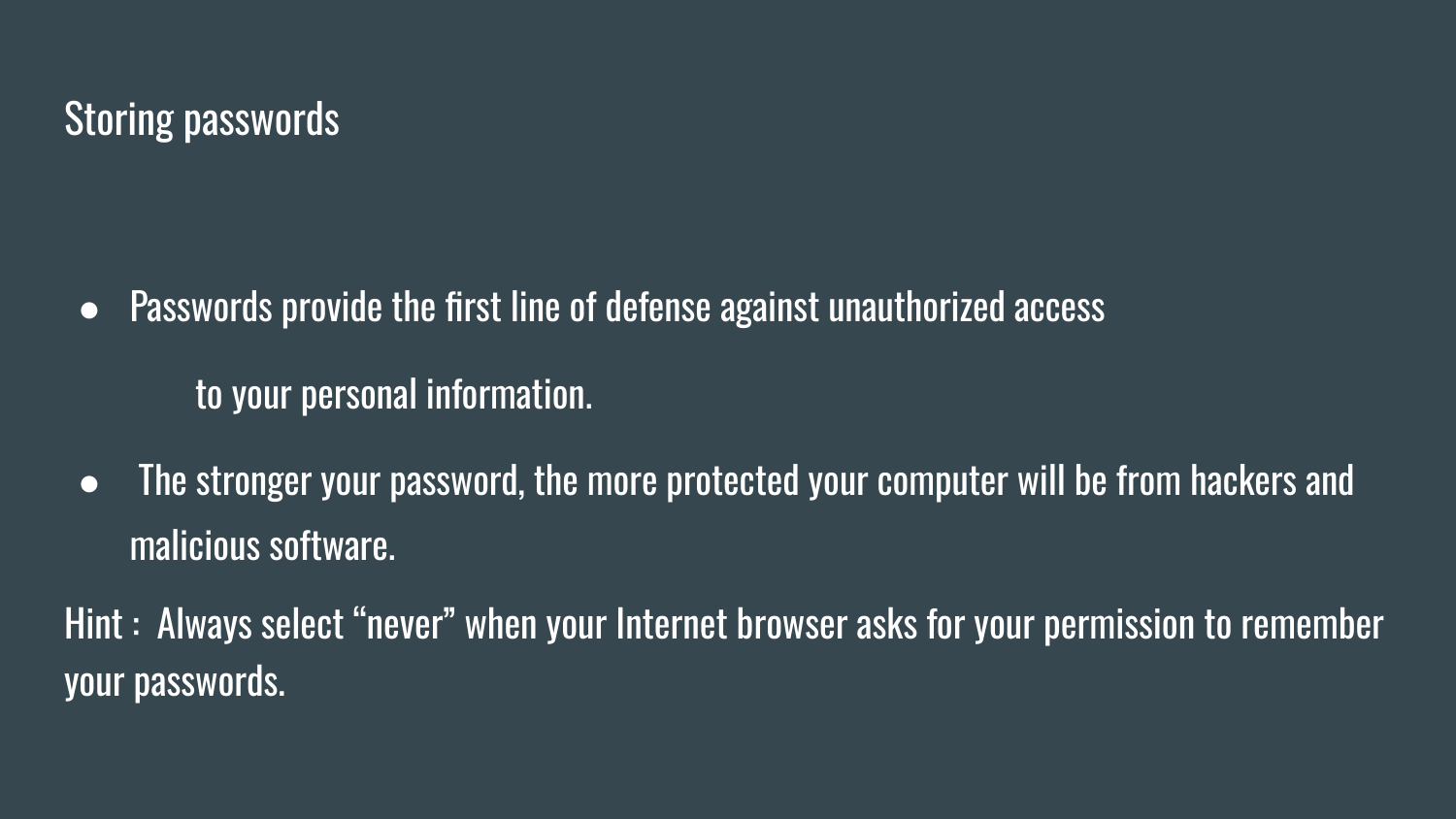

# Storing passwords

Passwords provide the first line of defense against unauthorized access
 	to your personal information.
 The stronger your password, the more protected your computer will be from hackers and malicious software.
Hint :  Always select “never” when your Internet browser asks for your permission to remember your passwords.